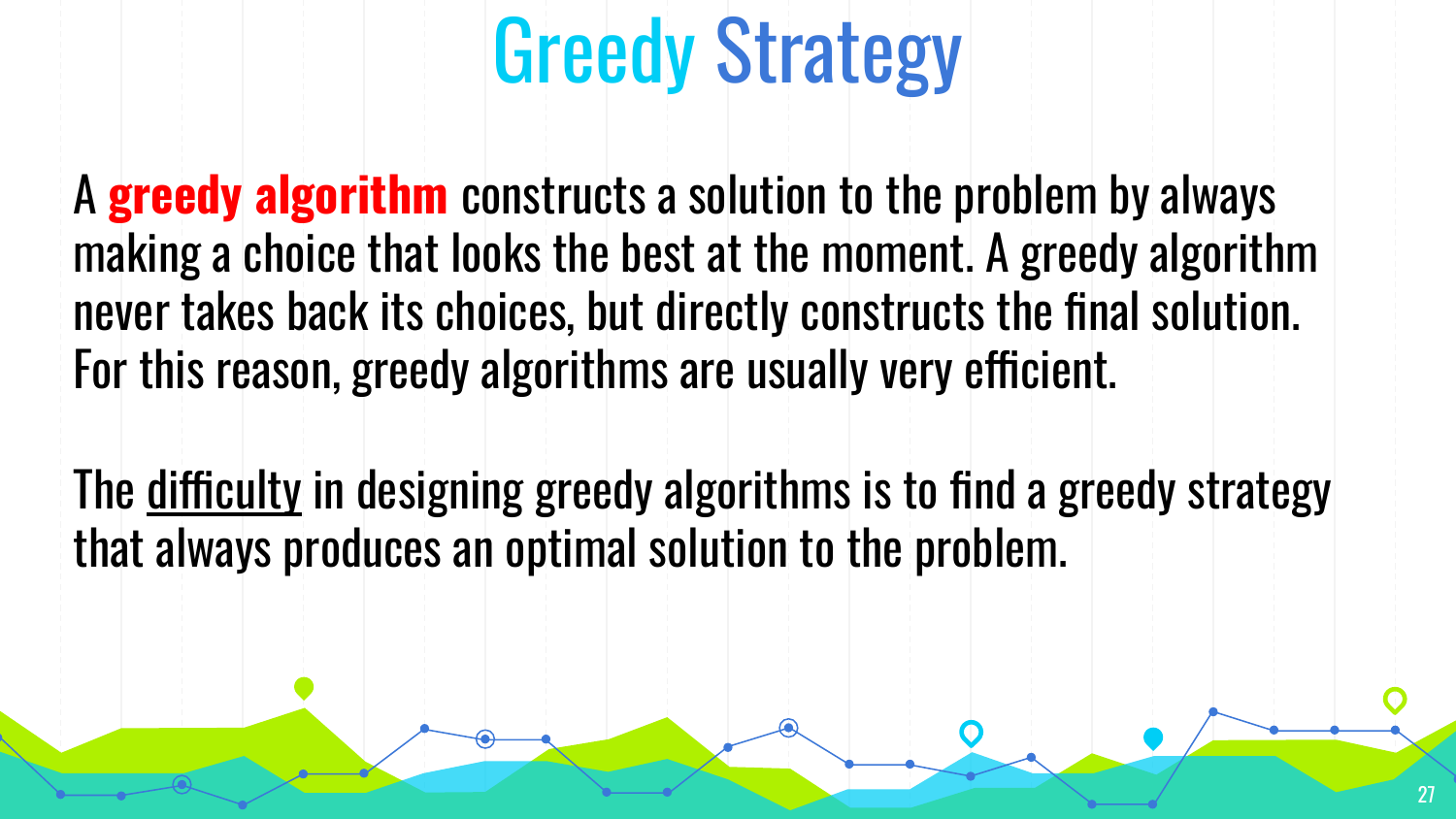

Greedy Strategy
A greedy algorithm constructs a solution to the problem by always making a choice that looks the best at the moment. A greedy algorithm never takes back its choices, but directly constructs the final solution. For this reason, greedy algorithms are usually very efficient.
The difficulty in designing greedy algorithms is to find a greedy strategy that always produces an optimal solution to the problem.
27